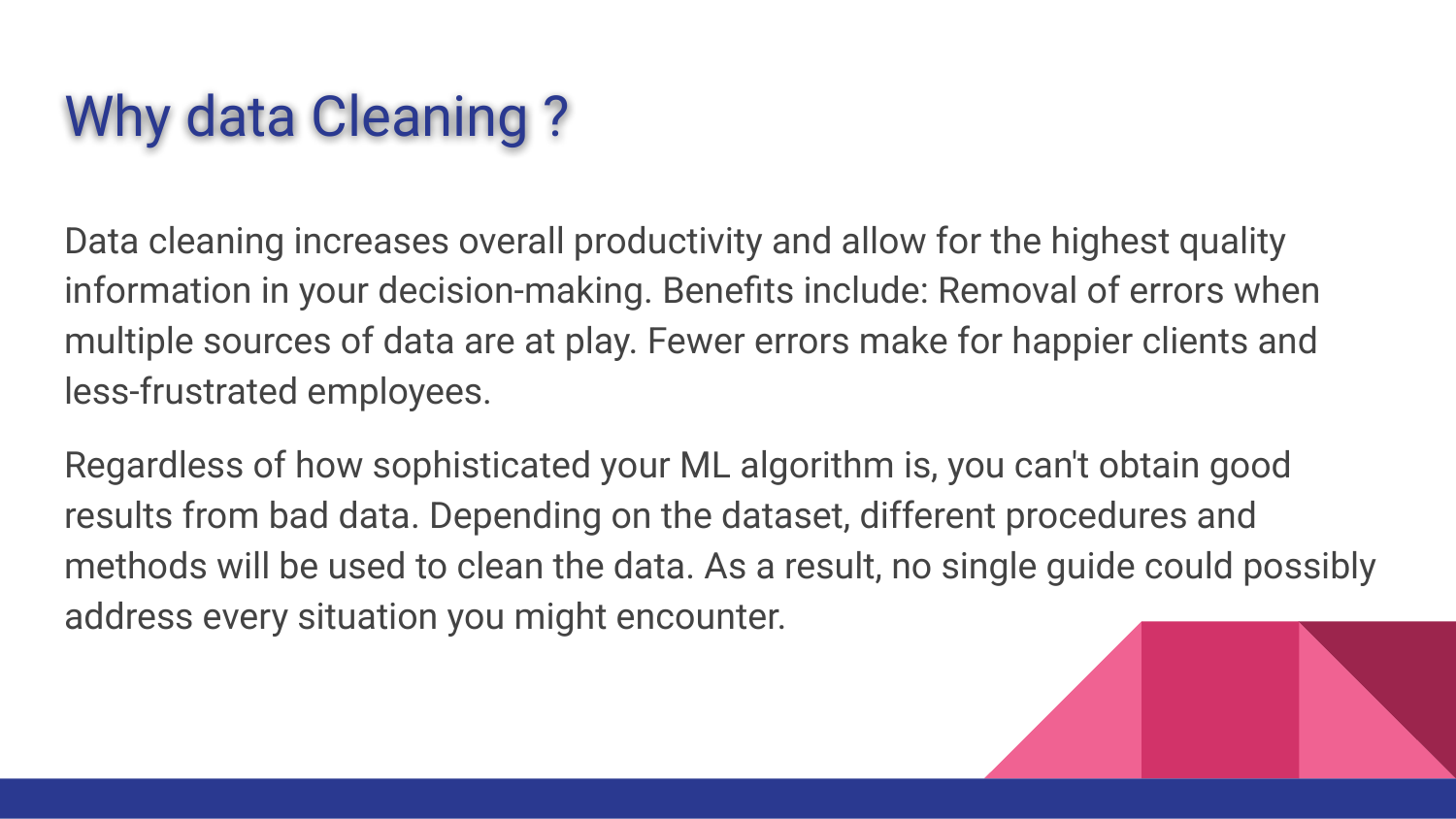

# Why data Cleaning ?
Data cleaning increases overall productivity and allow for the highest quality information in your decision-making. Benefits include: Removal of errors when multiple sources of data are at play. Fewer errors make for happier clients and less-frustrated employees.
Regardless of how sophisticated your ML algorithm is, you can't obtain good results from bad data. Depending on the dataset, different procedures and methods will be used to clean the data. As a result, no single guide could possibly address every situation you might encounter.